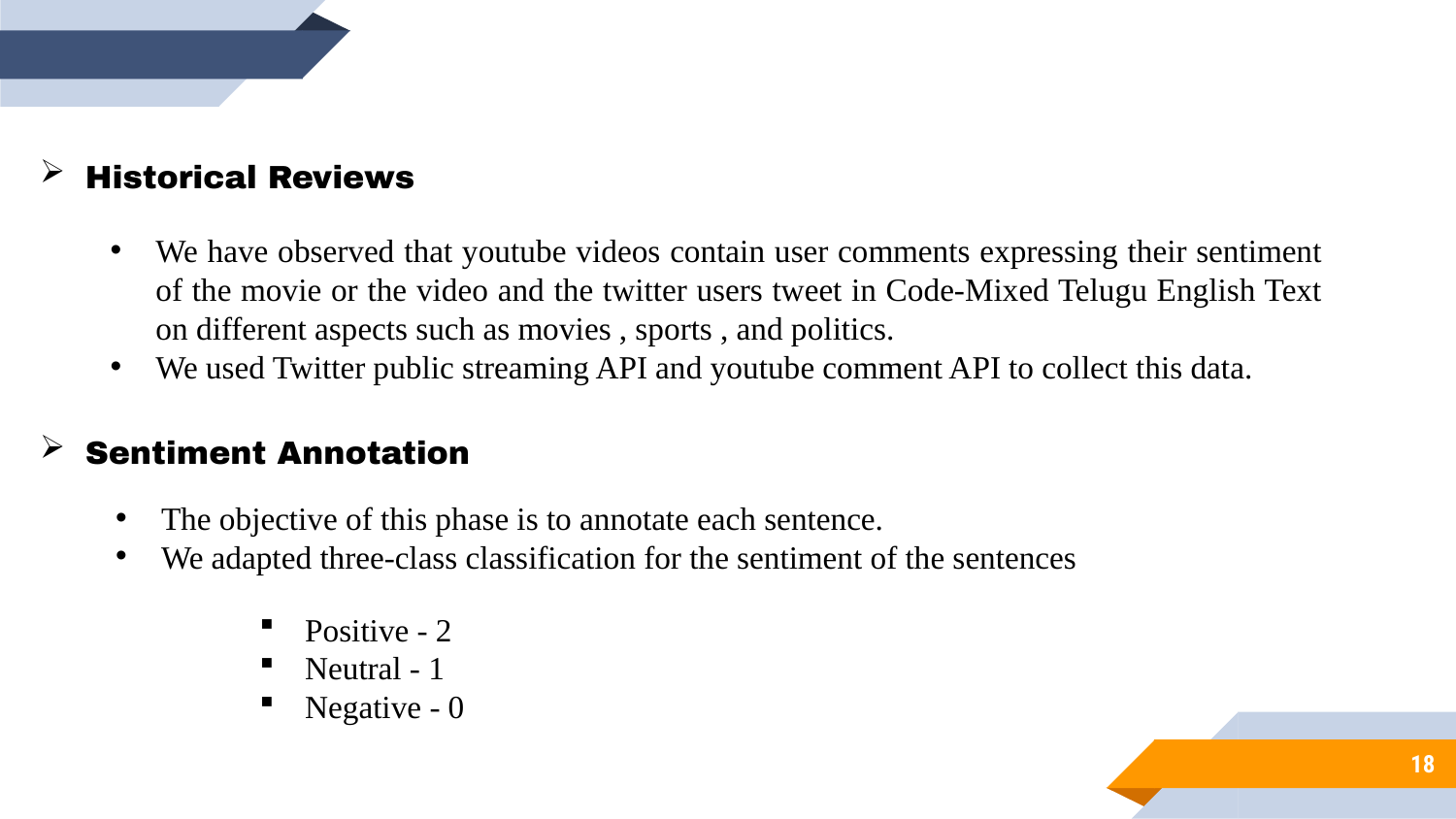

Historical Reviews
We have observed that youtube videos contain user comments expressing their sentiment of the movie or the video and the twitter users tweet in Code-Mixed Telugu English Text on different aspects such as movies , sports , and politics.
We used Twitter public streaming API and youtube comment API to collect this data.

Sentiment Annotation
The objective of this phase is to annotate each sentence.
We adapted three-class classification for the sentiment of the sentences
Positive - 2
Neutral - 1
Negative - 0
18